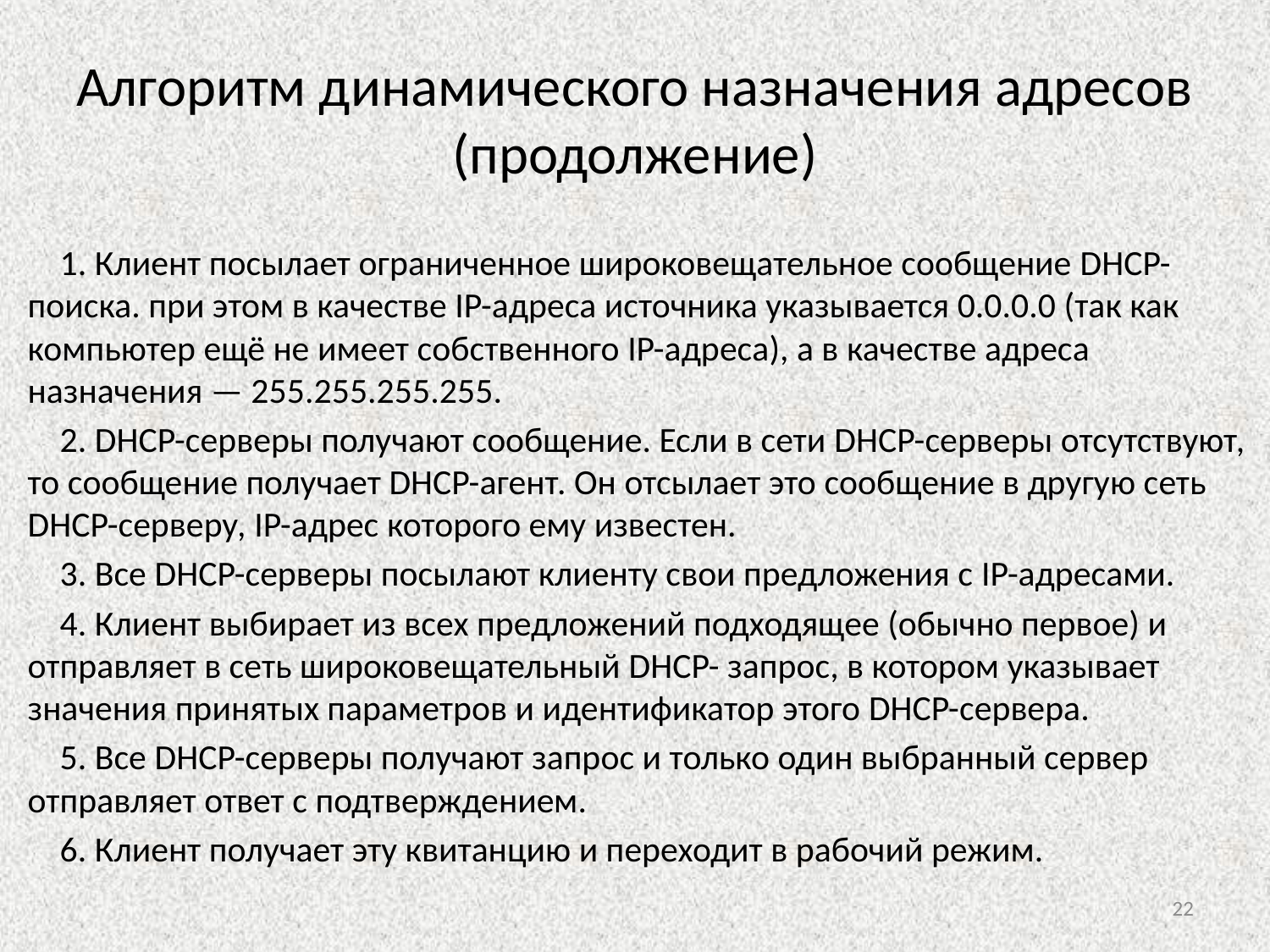

# Алгоритм динамического назначения адресов (продолжение)
    1. Клиент посылает ограниченное широковещательное сообщение DHCP-поиска. при этом в качестве IP-адреса источника указывается 0.0.0.0 (так как компьютер ещё не имеет собственного IP-адреса), а в качестве адреса назначения — 255.255.255.255.
    2. DHCP-серверы получают сообщение. Если в сети DHCP-серверы отсутствуют, то сообщение получает DHCP-агент. Он отсылает это сообщение в другую сеть DHCP-серверу, IP-адрес которого ему известен.
    3. Все DHCP-серверы посылают клиенту свои предложения с IP-адресами.
    4. Клиент выбирает из всех предложений подходящее (обычно первое) и отправляет в сеть широковещательный DHCP- запрос, в котором указывает значения принятых параметров и идентификатор этого DHCP-сервера.
    5. Все DHCP-серверы получают запрос и только один выбранный сервер отправляет ответ с подтверждением.
    6. Клиент получает эту квитанцию и переходит в рабочий режим.

22